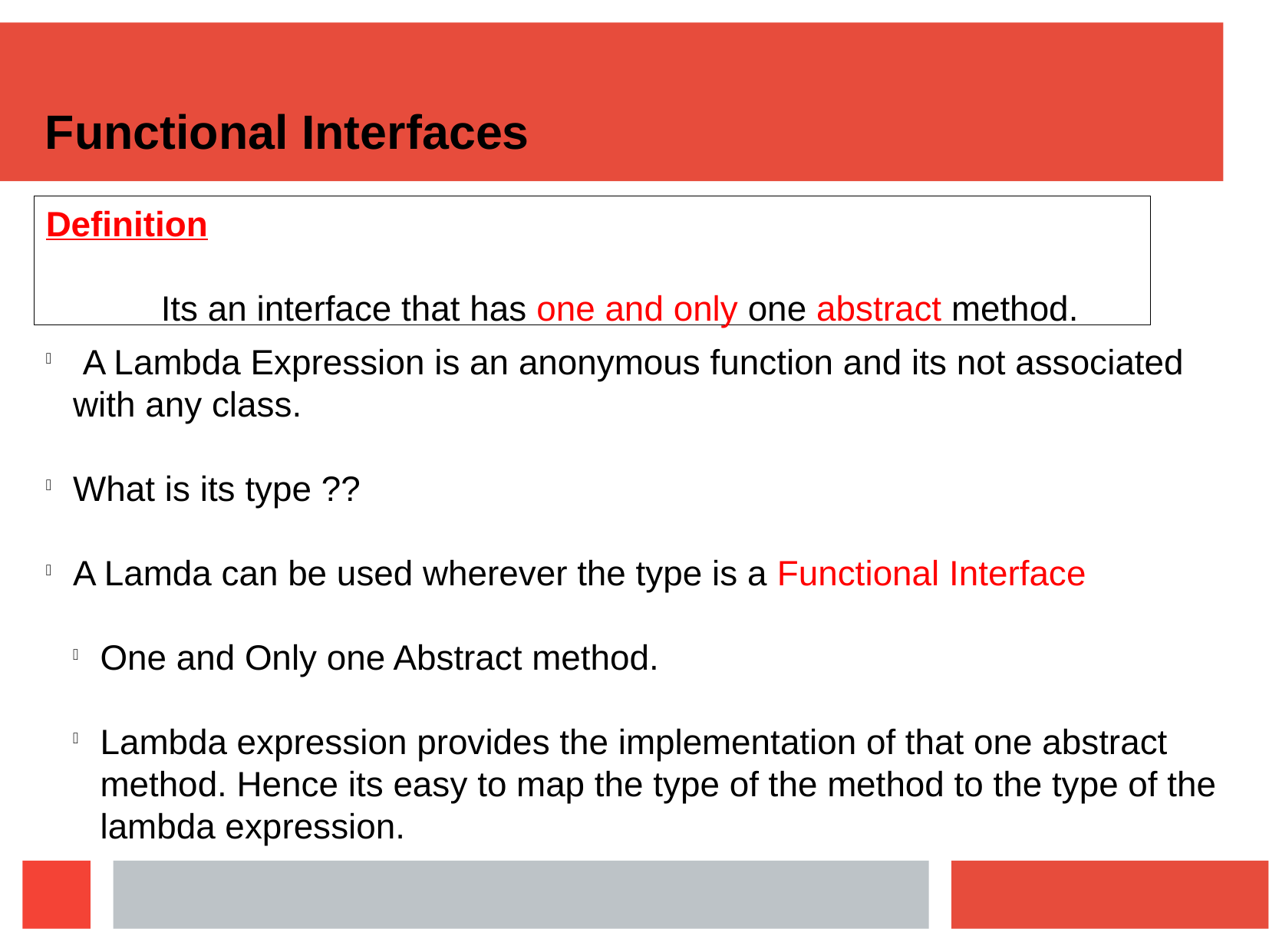

Functional Interfaces
Definition

	Its an interface that has one and only one abstract method.
 A Lambda Expression is an anonymous function and its not associated with any class.

What is its type ??

A Lamda can be used wherever the type is a Functional Interface

One and Only one Abstract method.

Lambda expression provides the implementation of that one abstract method. Hence its easy to map the type of the method to the type of the lambda expression.